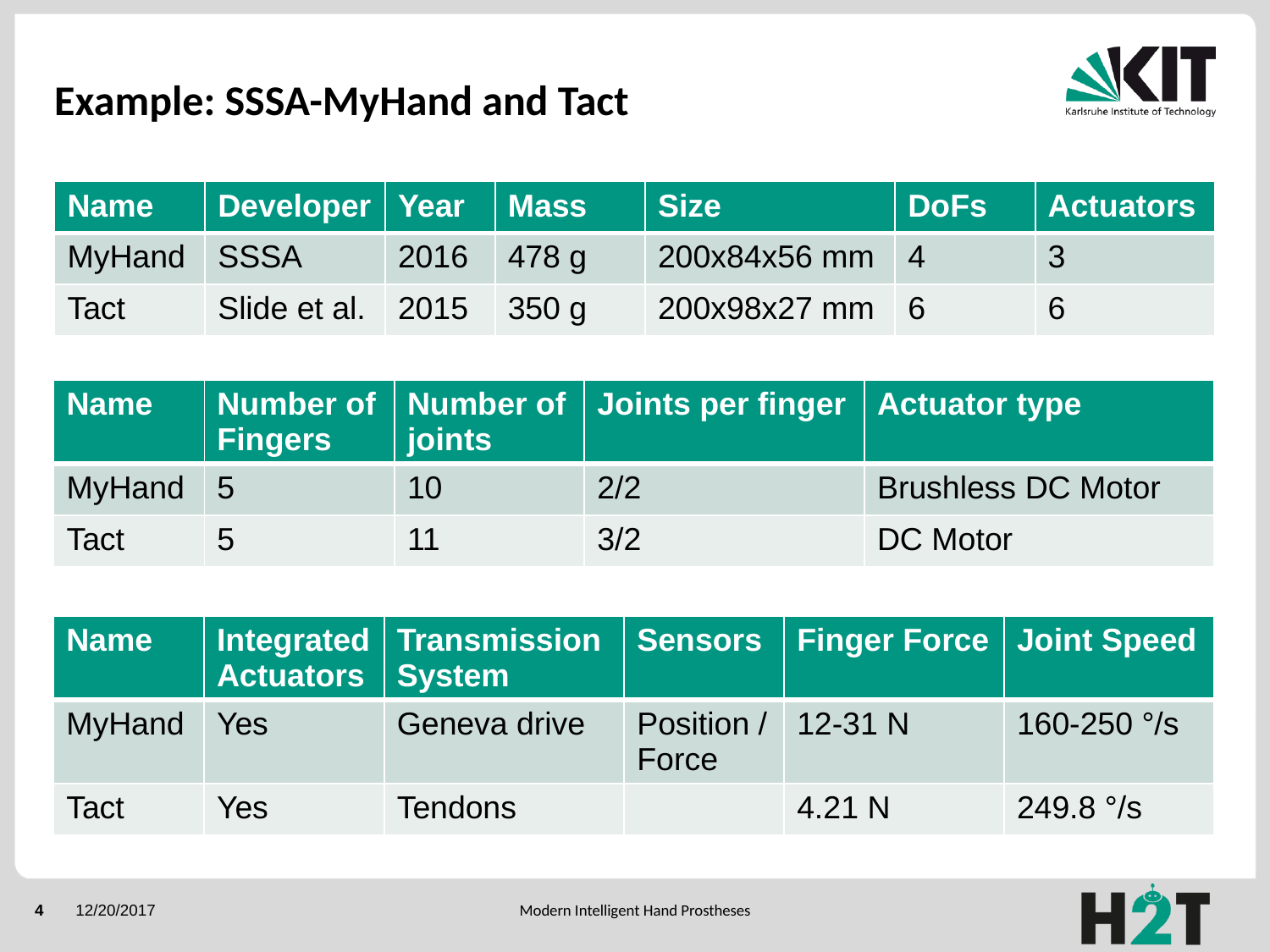

# Example: SSSA-MyHand and Tact
| Name | Developer | Year | Mass | Size | DoFs | Actuators |
| --- | --- | --- | --- | --- | --- | --- |
| MyHand | SSSA | 2016 | 478 g | 200x84x56 mm | 4 | 3 |
| Tact | Slide et al. | 2015 | 350 g | 200x98x27 mm | 6 | 6 |
| Name | Number of Fingers | Number of joints | Joints per finger | Actuator type |
| --- | --- | --- | --- | --- |
| MyHand | 5 | 10 | 2/2 | Brushless DC Motor |
| Tact | 5 | 11 | 3/2 | DC Motor |
| Name | Integrated Actuators | Transmission System | Sensors | Finger Force | Joint Speed |
| --- | --- | --- | --- | --- | --- |
| MyHand | Yes | Geneva drive | Position / Force | 12-31 N | 160-250 °/s |
| Tact | Yes | Tendons |  | 4.21 N | 249.8 °/s |